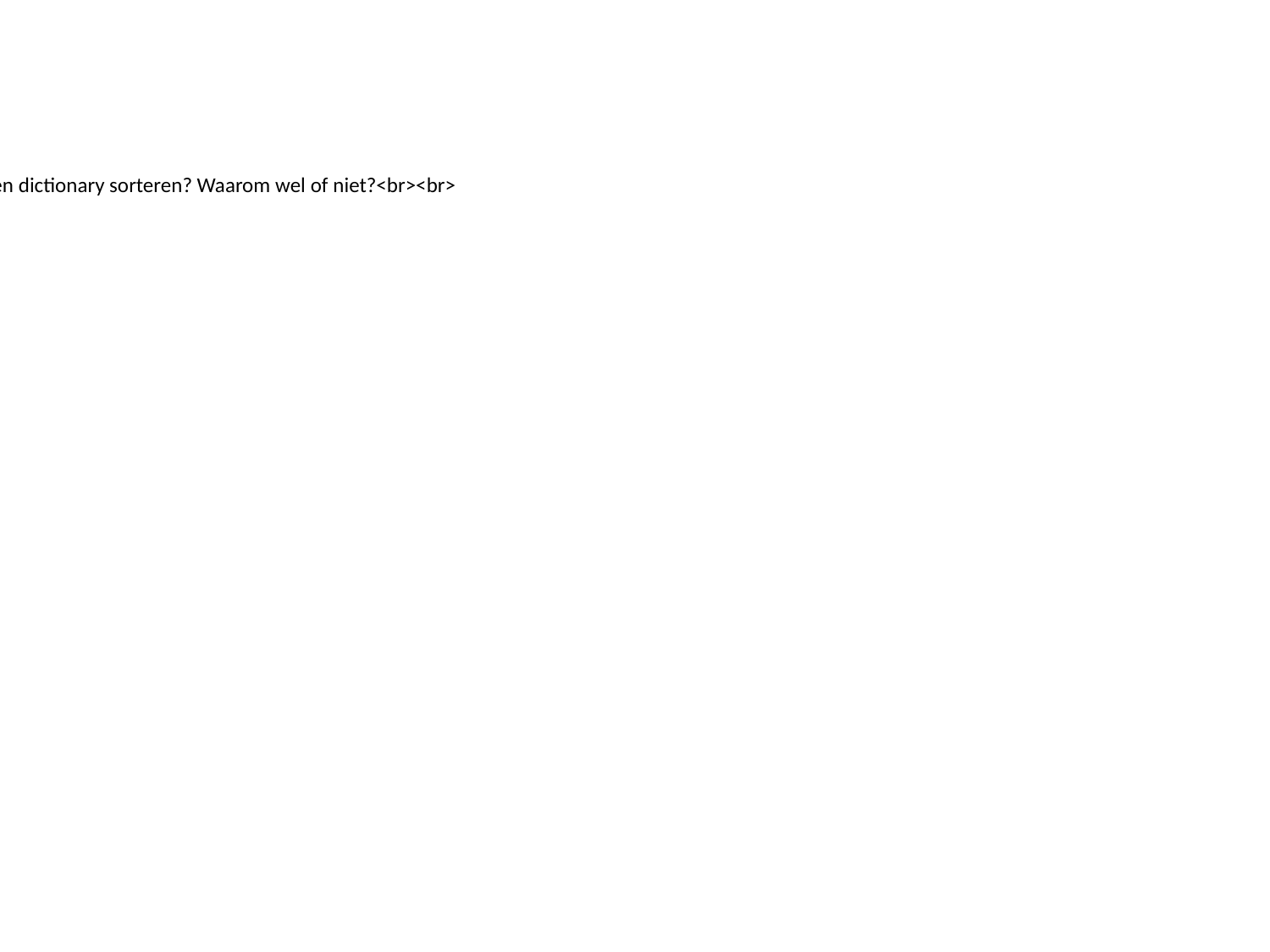

Info:
Kan je een dictionary sorteren? Waarom wel of niet?<br><br>